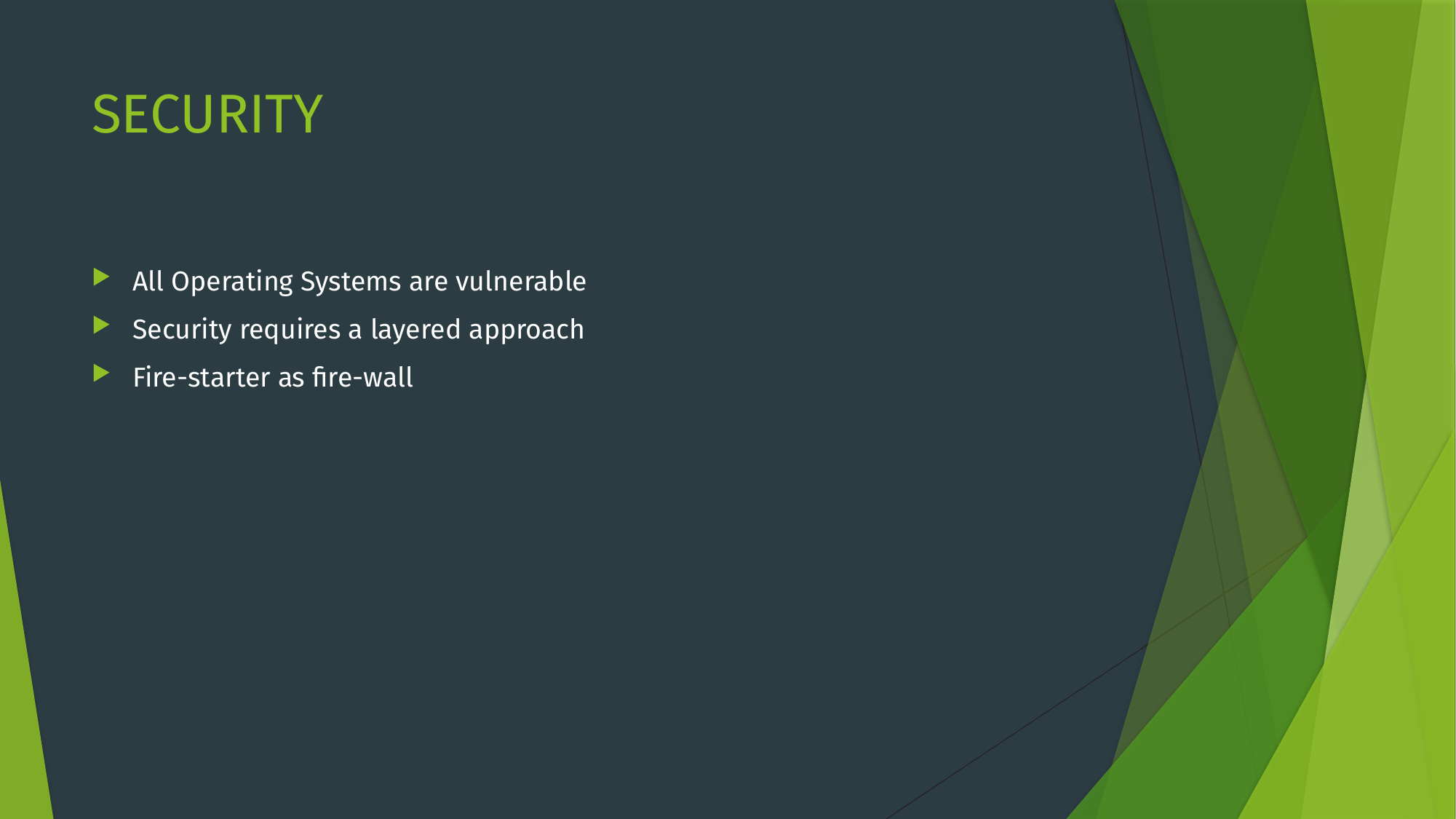

# SECURITY
All Operating Systems are vulnerable
Security requires a layered approach
Fire-starter as fire-wall